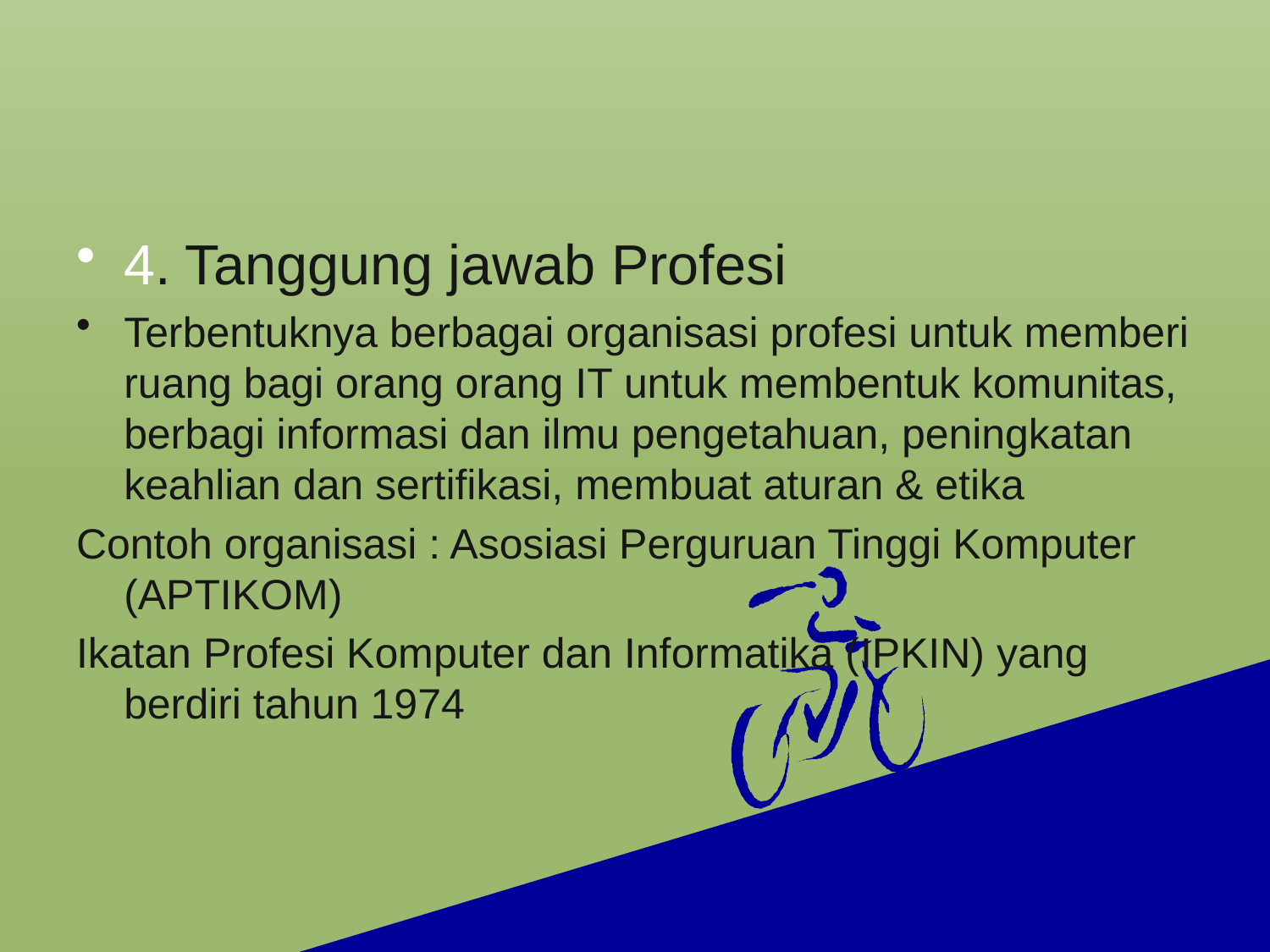

#
4. Tanggung jawab Profesi
Terbentuknya berbagai organisasi profesi untuk memberi ruang bagi orang orang IT untuk membentuk komunitas, berbagi informasi dan ilmu pengetahuan, peningkatan keahlian dan sertifikasi, membuat aturan & etika
Contoh organisasi : Asosiasi Perguruan Tinggi Komputer (APTIKOM)
Ikatan Profesi Komputer dan Informatika (IPKIN) yang berdiri tahun 1974